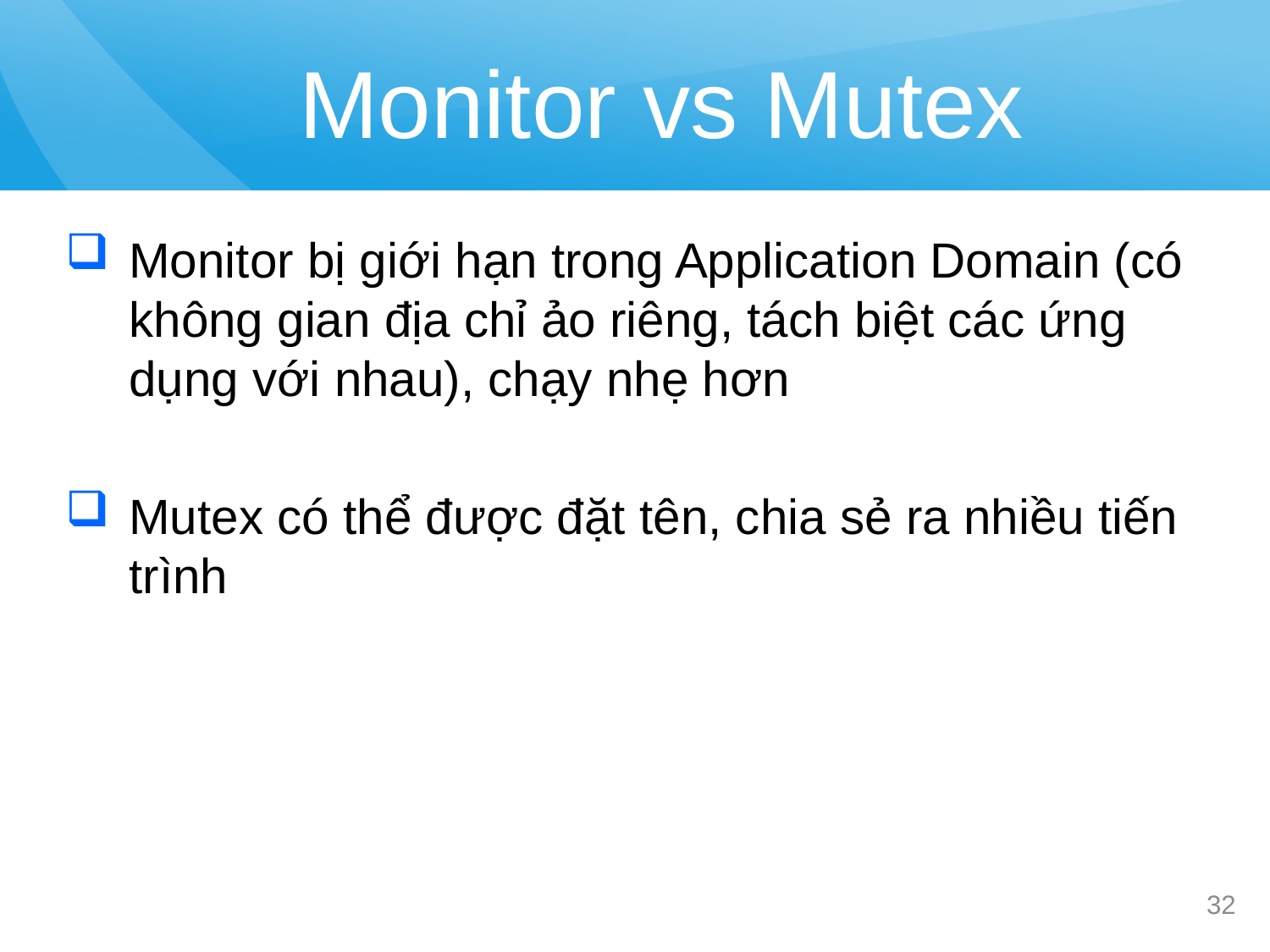

# Monitor vs Mutex
Monitor bị giới hạn trong Application Domain (có không gian địa chỉ ảo riêng, tách biệt các ứng dụng với nhau), chạy nhẹ hơn

Mutex có thể được đặt tên, chia sẻ ra nhiều tiến trình
32